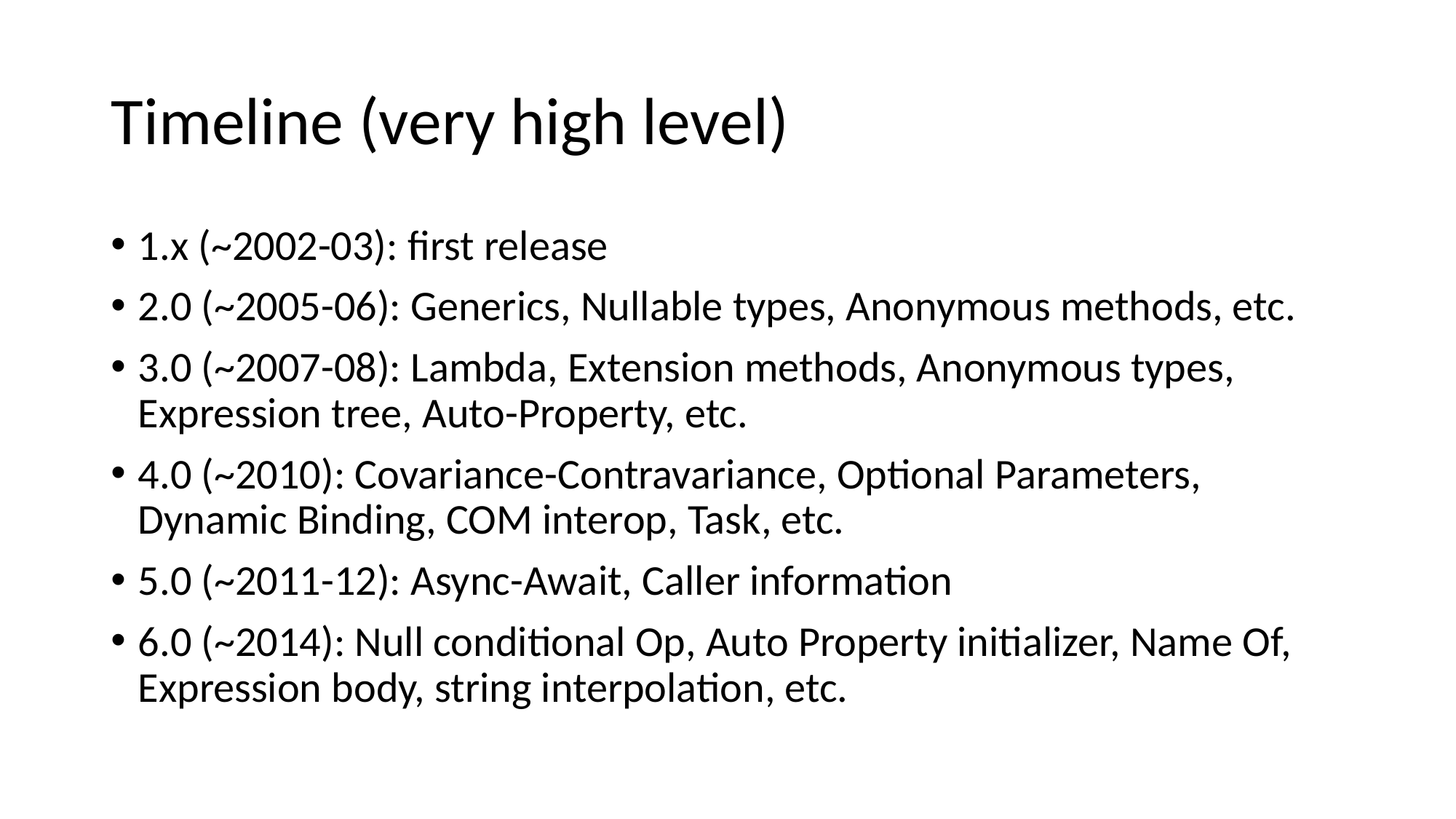

# Timeline (very high level)
1.x (~2002-03): first release
2.0 (~2005-06): Generics, Nullable types, Anonymous methods, etc.
3.0 (~2007-08): Lambda, Extension methods, Anonymous types, Expression tree, Auto-Property, etc.
4.0 (~2010): Covariance-Contravariance, Optional Parameters, Dynamic Binding, COM interop, Task, etc.
5.0 (~2011-12): Async-Await, Caller information
6.0 (~2014): Null conditional Op, Auto Property initializer, Name Of, Expression body, string interpolation, etc.